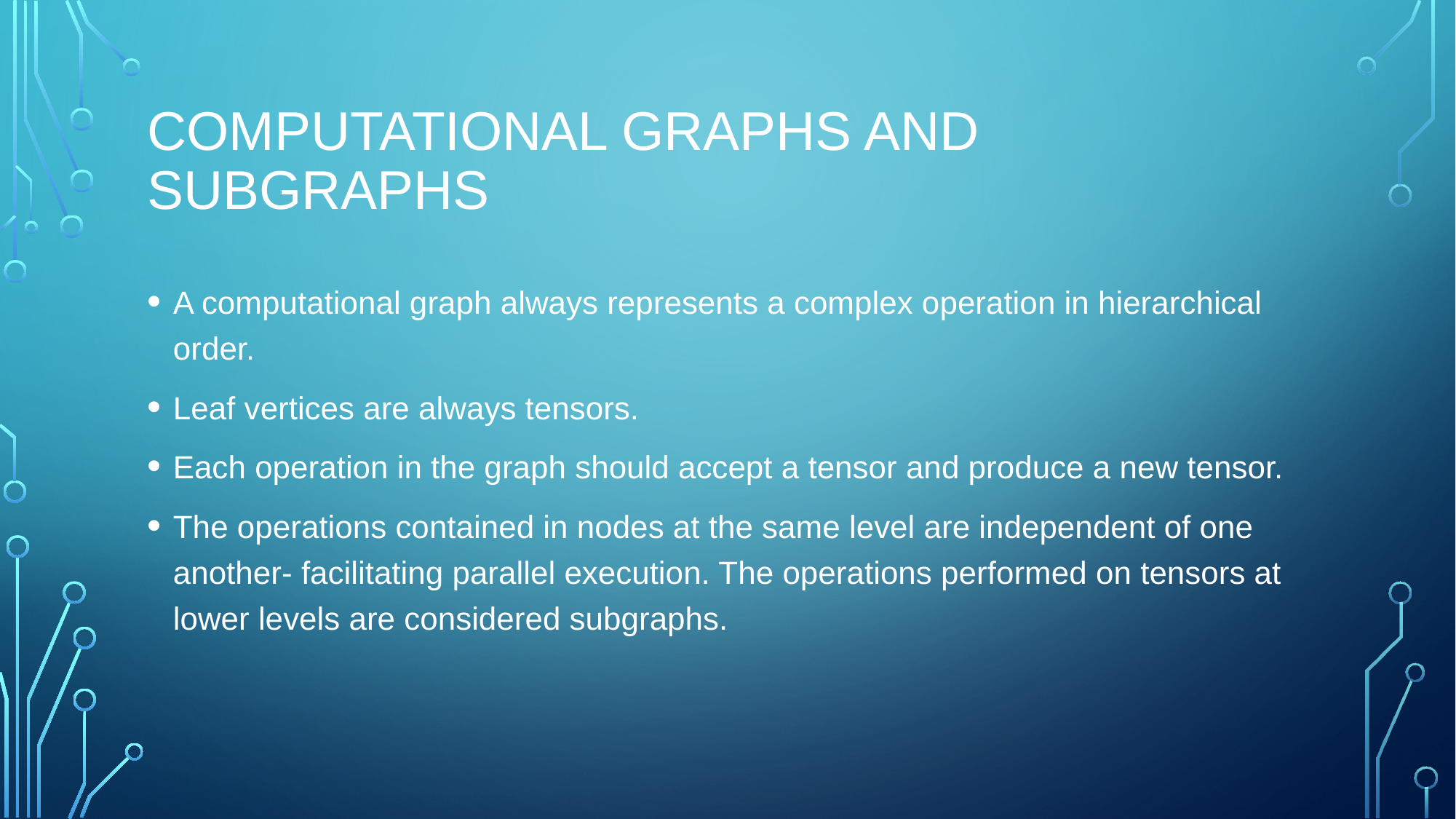

# Computational Graphs and Subgraphs
A computational graph always represents a complex operation in hierarchical order.
Leaf vertices are always tensors.
Each operation in the graph should accept a tensor and produce a new tensor.
The operations contained in nodes at the same level are independent of one another- facilitating parallel execution. The operations performed on tensors at lower levels are considered subgraphs.